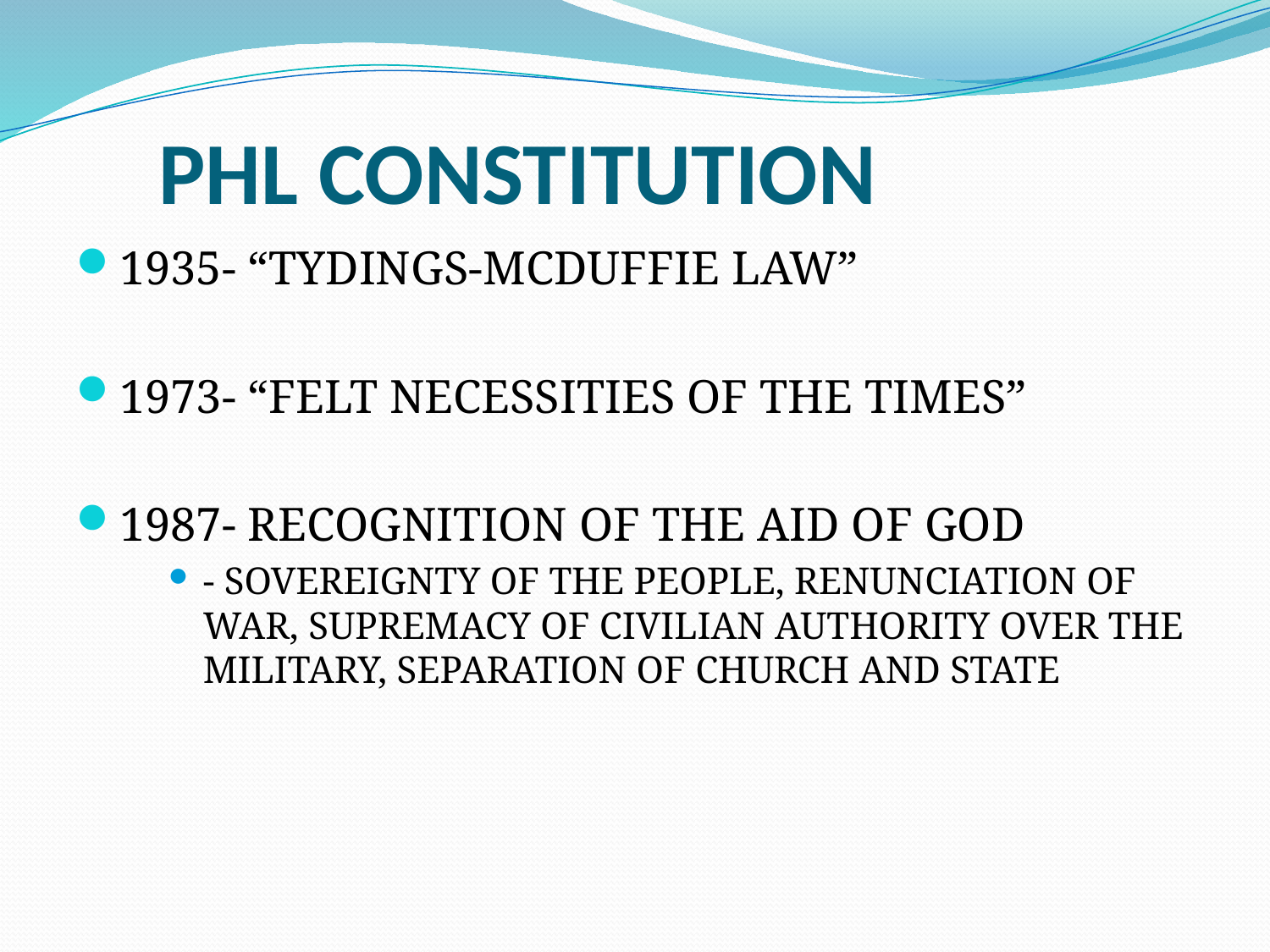

# PHL CONSTITUTION
1935- “TYDINGS-MCDUFFIE LAW”

1973- “FELT NECESSITIES OF THE TIMES”

1987- RECOGNITION OF THE AID OF GOD
- SOVEREIGNTY OF THE PEOPLE, RENUNCIATION OF WAR, SUPREMACY OF CIVILIAN AUTHORITY OVER THE MILITARY, SEPARATION OF CHURCH AND STATE